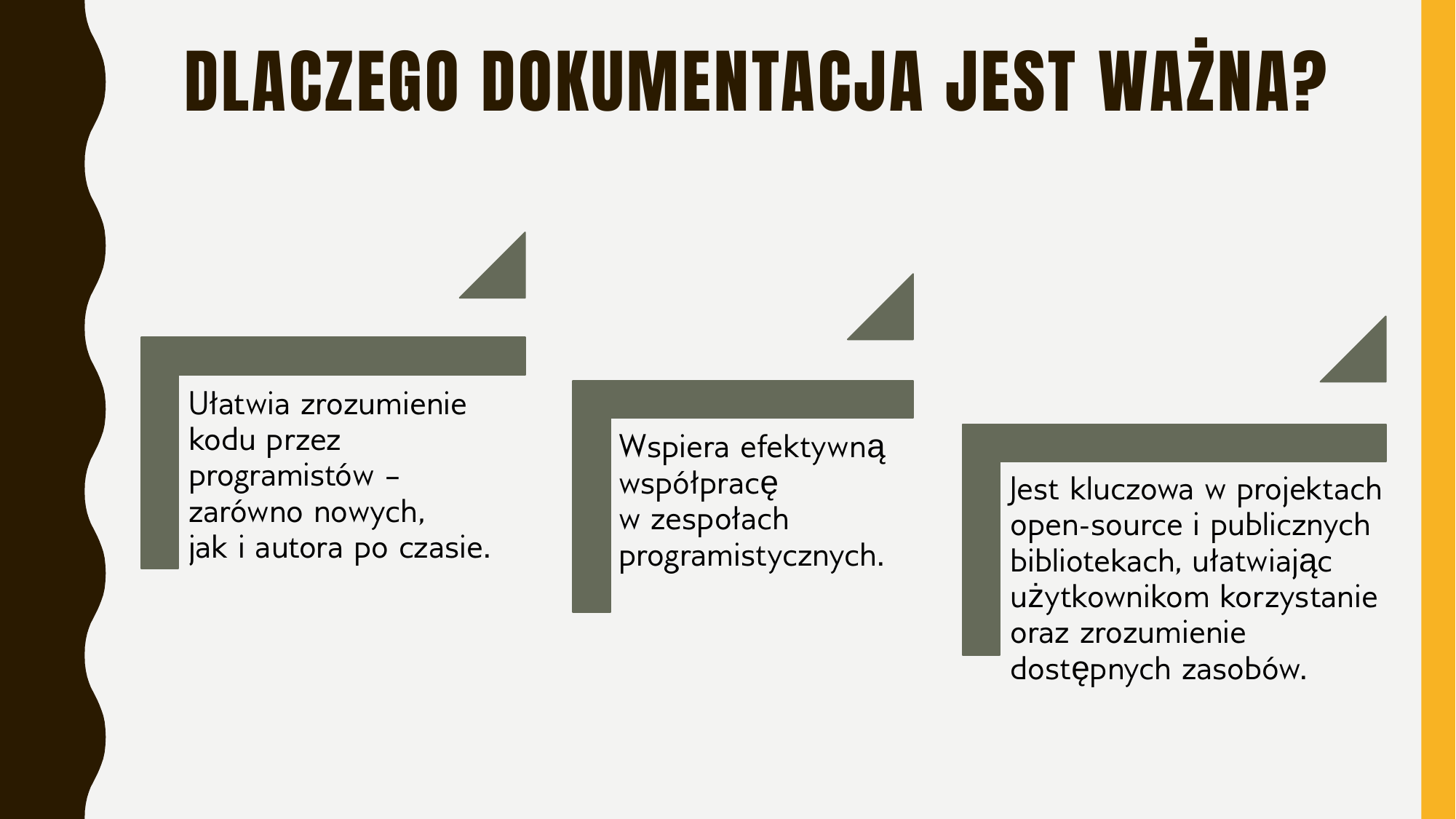

# Dlaczego dokumentacja jest ważna?
Ułatwia zrozumienie kodu przez programistów – zarówno nowych, jak i autora po czasie.
Wspiera efektywną współpracę w zespołach programistycznych.
Jest kluczowa w projektach open-source i publicznych bibliotekach, ułatwiając użytkownikom korzystanie oraz zrozumienie dostępnych zasobów.